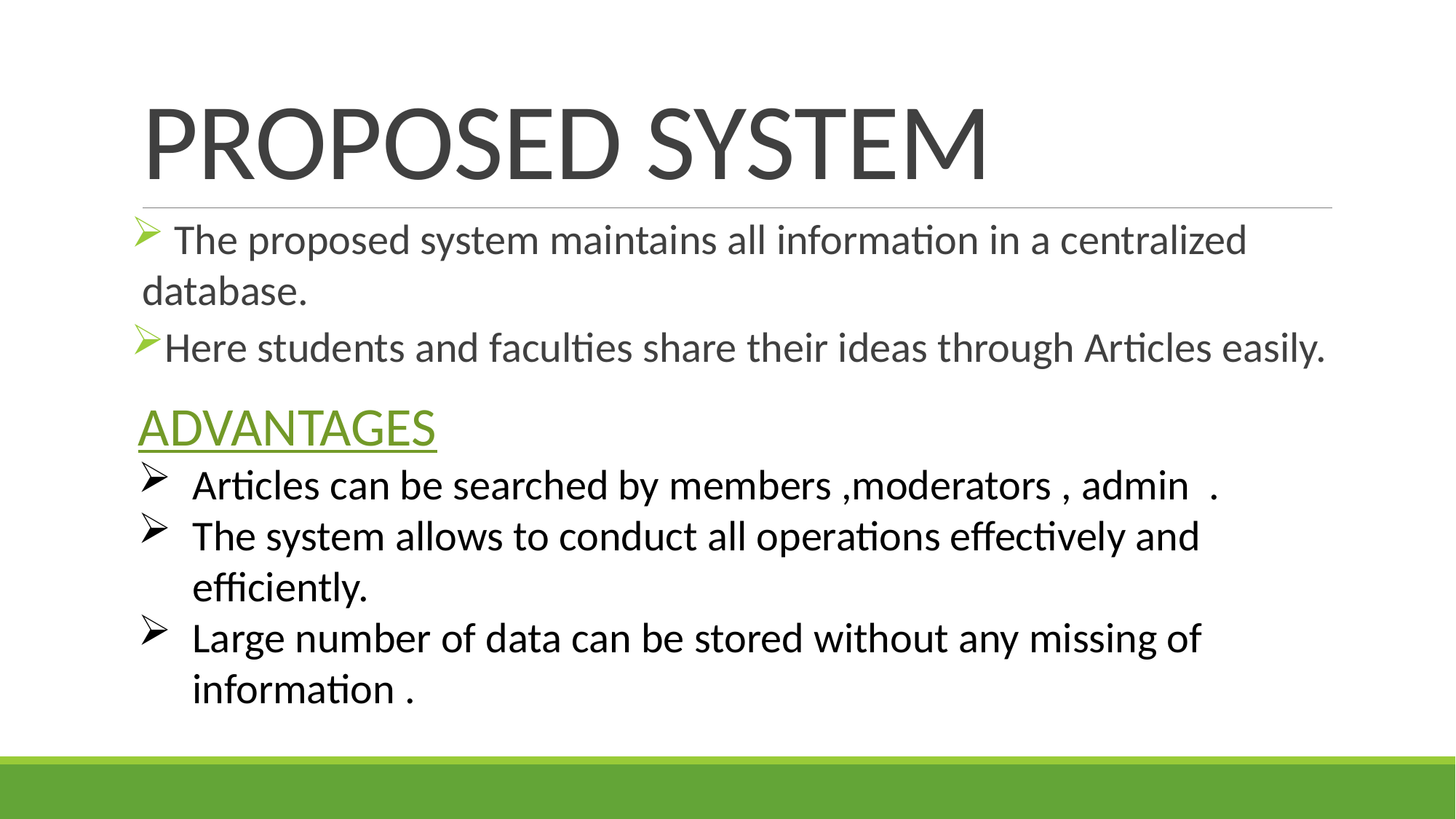

# PROPOSED SYSTEM
 The proposed system maintains all information in a centralized database.
Here students and faculties share their ideas through Articles easily.
ADVANTAGES
Articles can be searched by members ,moderators , admin  .
The system allows to conduct all operations effectively and efficiently.
Large number of data can be stored without any missing of information .